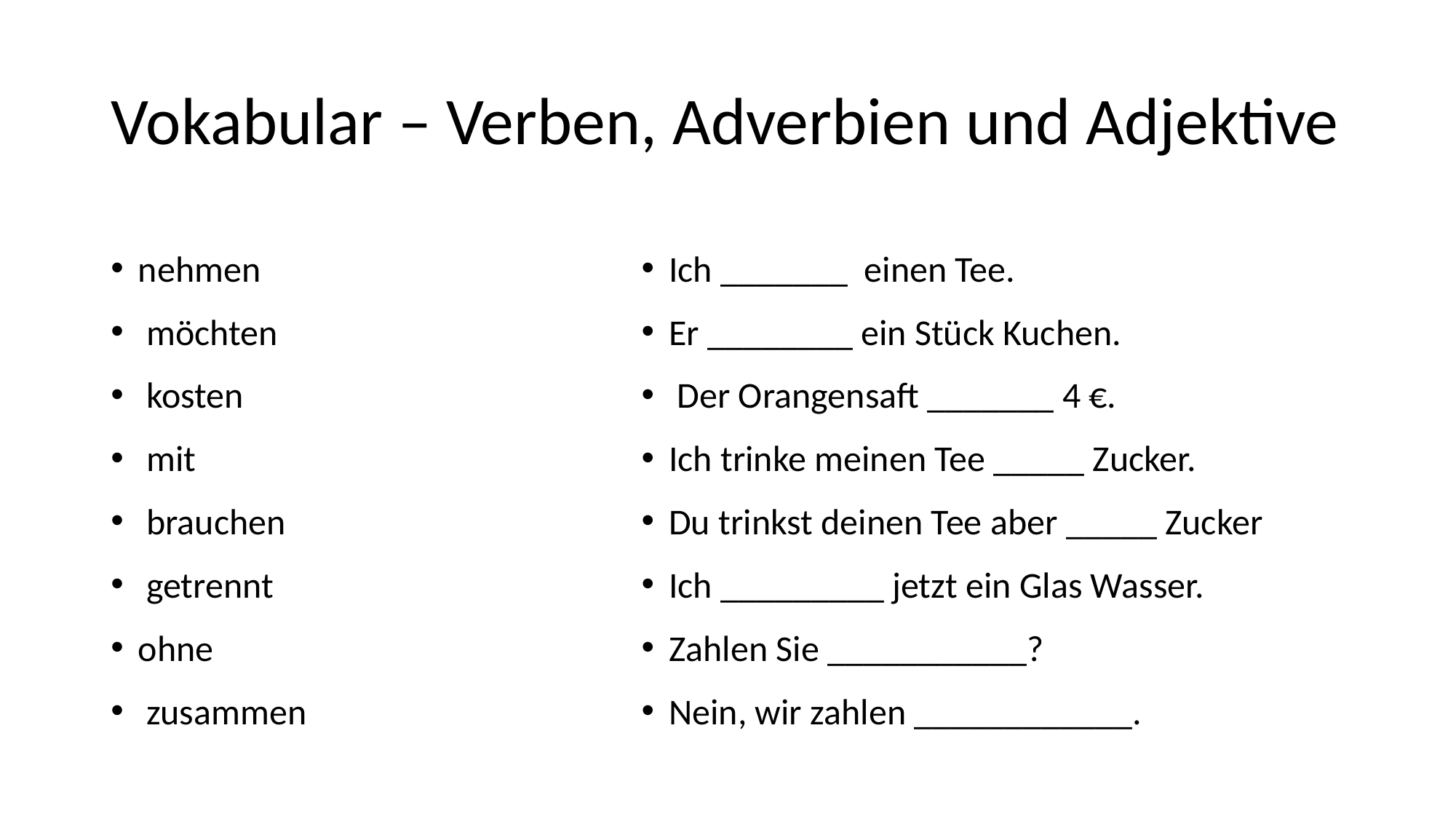

# Vokabular – Verben, Adverbien und Adjektive
Ich _______  einen Tee.
Er ________ ein Stück Kuchen.
 Der Orangensaft _______ 4 €.
Ich trinke meinen Tee _____ Zucker.
Du trinkst deinen Tee aber _____ Zucker
Ich _________ jetzt ein Glas Wasser.
Zahlen Sie ___________?
Nein, wir zahlen ____________.
nehmen
 möchten
 kosten
 mit
 brauchen
 getrennt
ohne
 zusammen